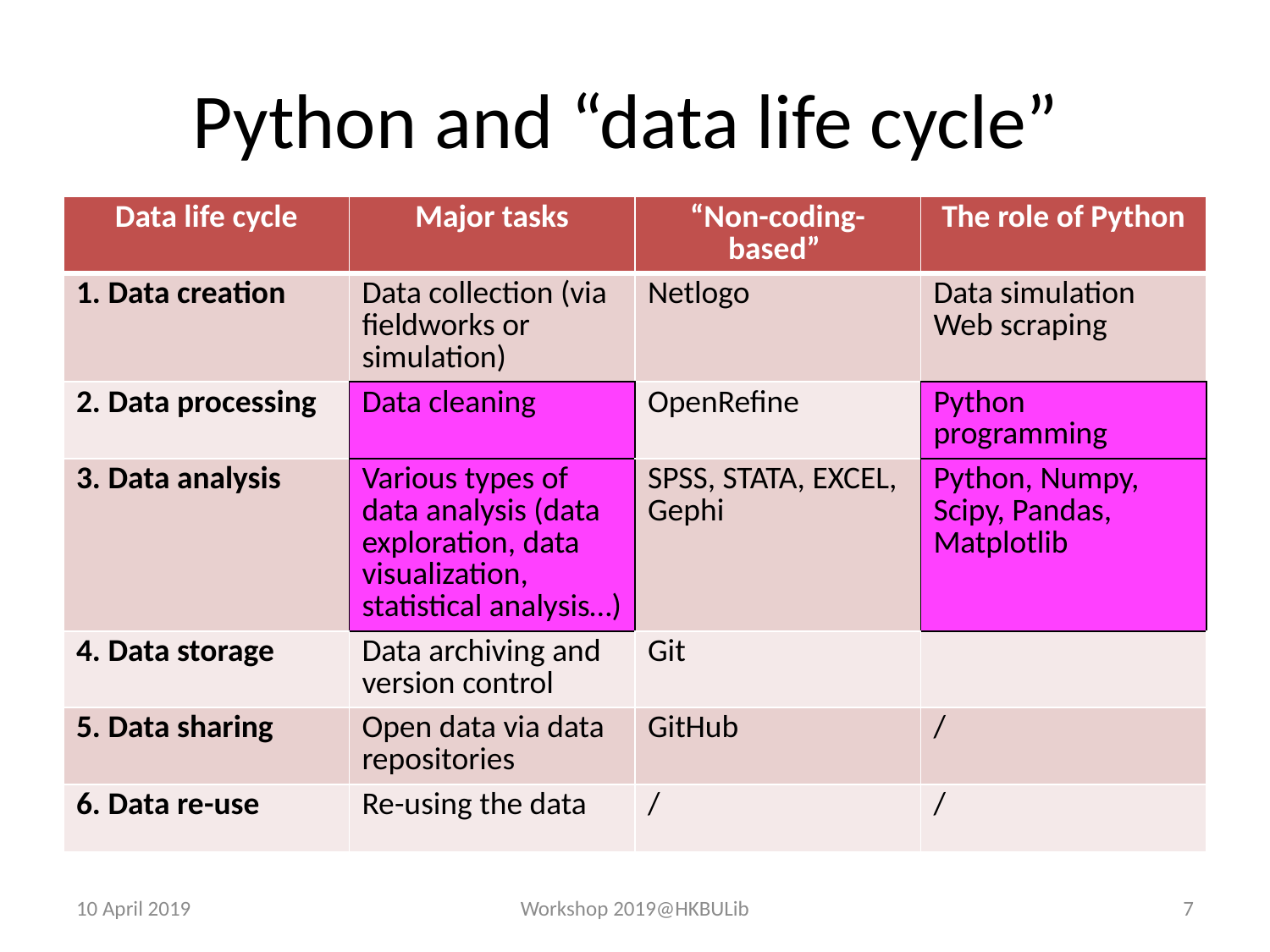

# Python and “data life cycle”
| Data life cycle | Major tasks | “Non-coding-based” | The role of Python |
| --- | --- | --- | --- |
| 1. Data creation | Data collection (via fieldworks or simulation) | Netlogo | Data simulation Web scraping |
| 2. Data processing | Data cleaning | OpenRefine | Python programming |
| 3. Data analysis | Various types of data analysis (data exploration, data visualization, statistical analysis…) | SPSS, STATA, EXCEL, Gephi | Python, Numpy, Scipy, Pandas, Matplotlib |
| 4. Data storage | Data archiving and version control | Git |  |
| 5. Data sharing | Open data via data repositories | GitHub | / |
| 6. Data re-use | Re-using the data | / | / |
10 April 2019
Workshop 2019@HKBULib
7